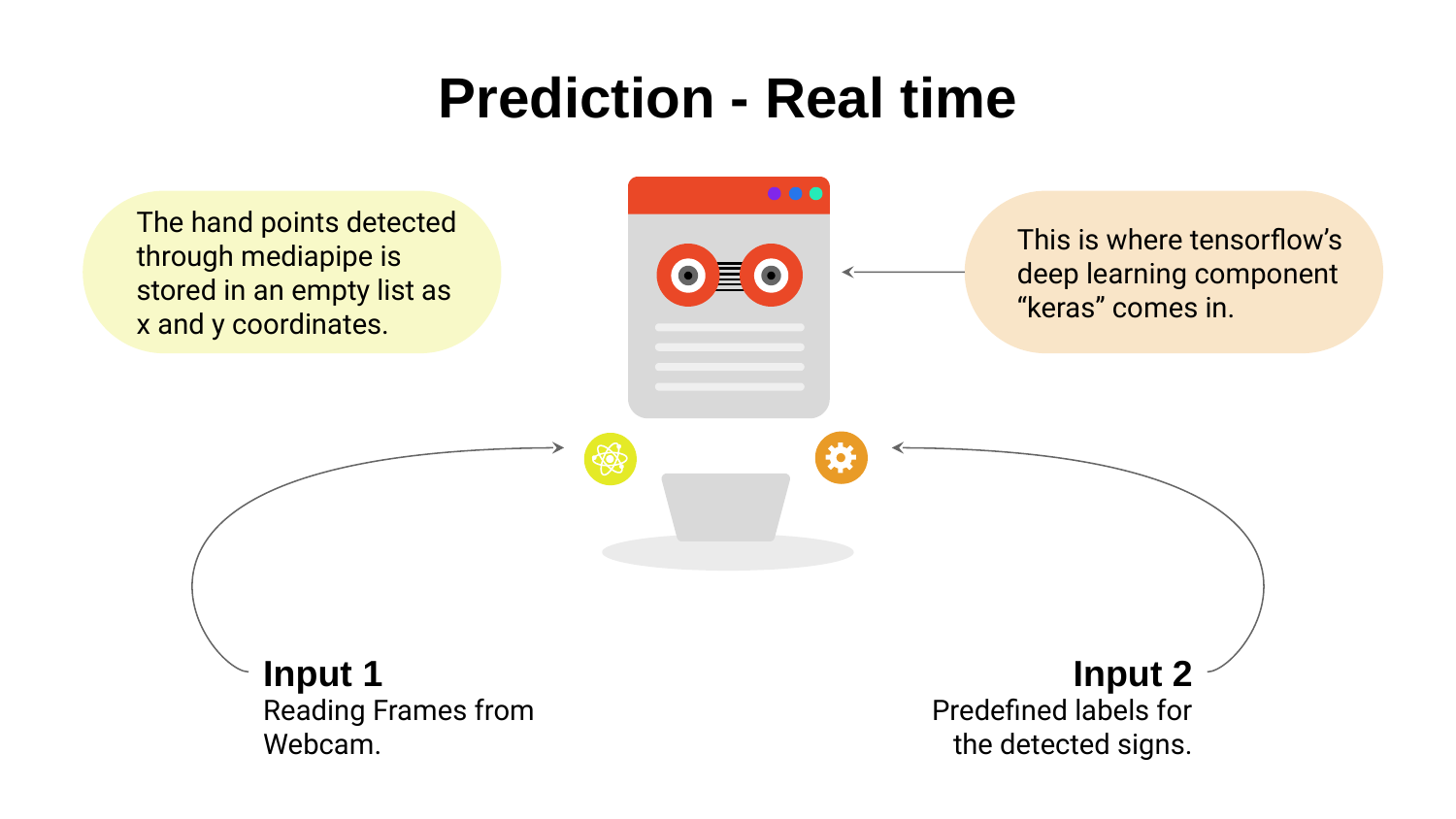

# Prediction - Real time
This is where tensorflow’s deep learning component “keras” comes in.

The hand points detected through mediapipe is stored in an empty list as x and y coordinates.

Input 1
Reading Frames from Webcam.
Input 2
Predefined labels for the detected signs.